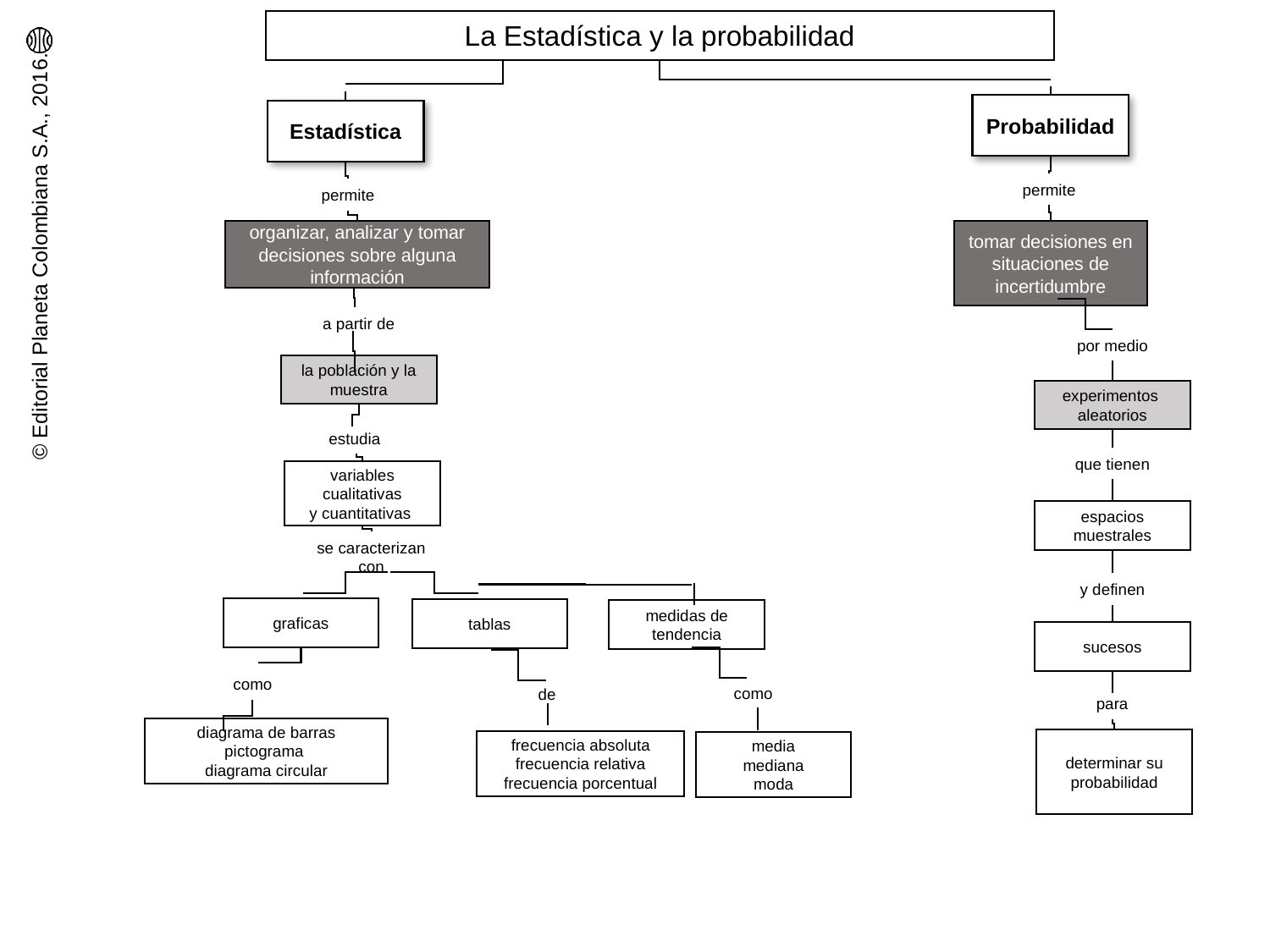

La Estadística y la probabilidad
Probabilidad
Estadística
permite
permite
tomar decisiones en situaciones de incertidumbre
organizar, analizar y tomar decisiones sobre alguna información
a partir de
por medio
la población y la muestra
experimentos
aleatorios
estudia
que tienen
variables cualitativas
y cuantitativas
espacios muestrales
se caracterizan con
y definen
graficas
tablas
medidas de tendencia
sucesos
como
como
de
para
diagrama de barras
pictograma
diagrama circular
determinar su probabilidad
frecuencia absoluta
frecuencia relativa
frecuencia porcentual
media
mediana
moda